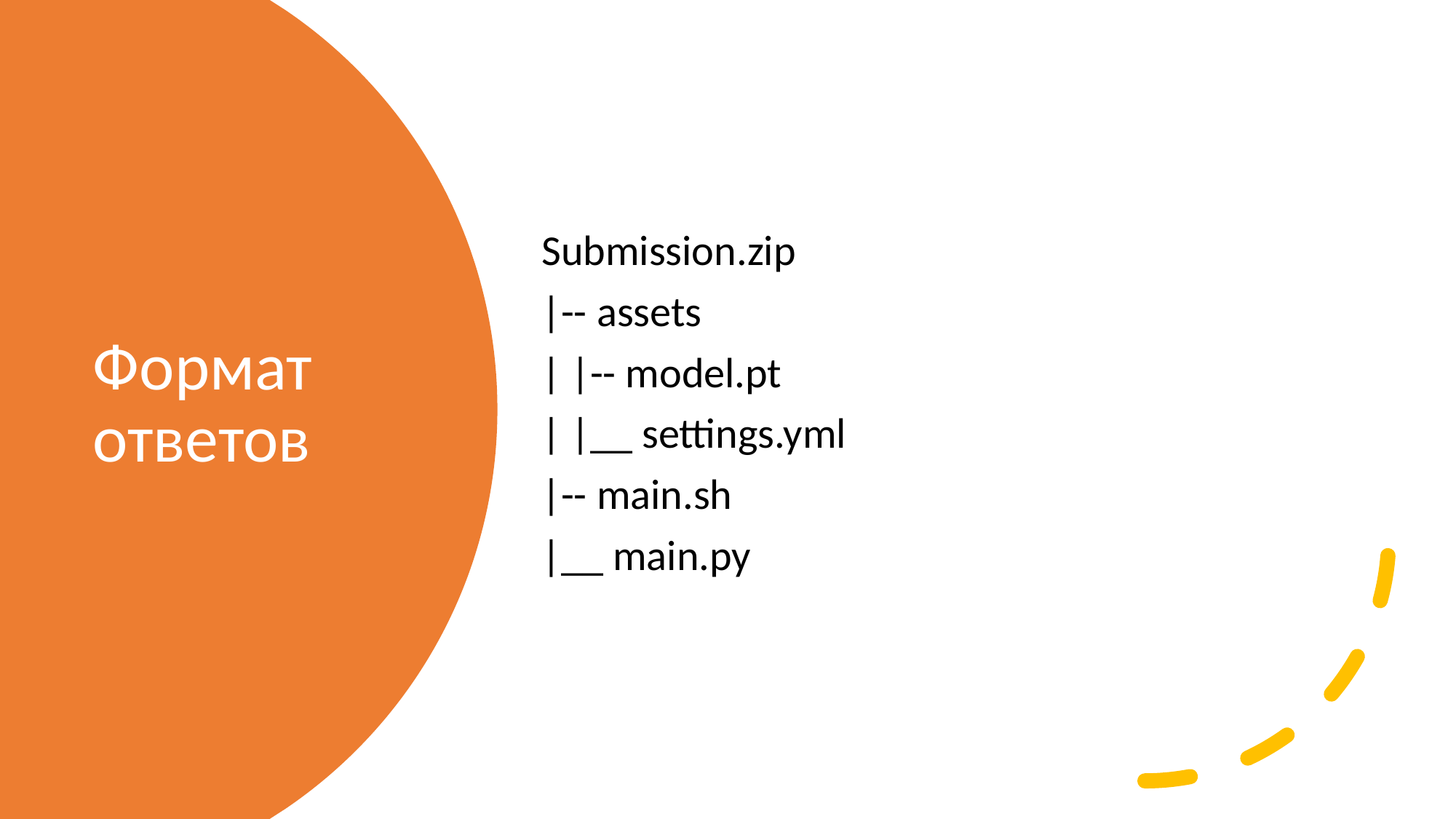

Submission.zip
|-- assets
| |-- model.pt
| |__ settings.yml
|-- main.sh
|__ main.py
# Формат ответов